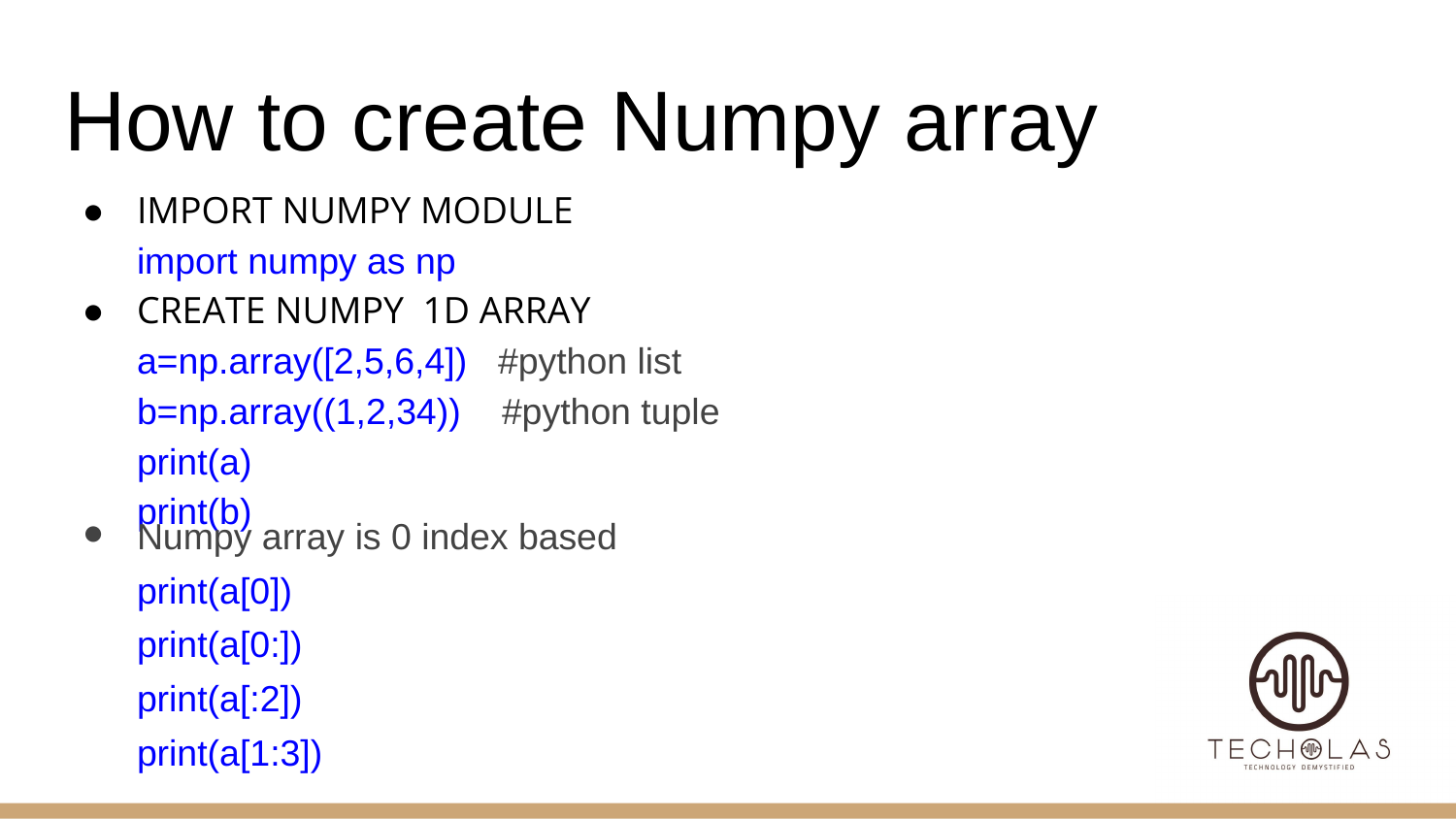

# How to create Numpy array
IMPORT NUMPY MODULE
import numpy as np
CREATE NUMPY  1D ARRAY
a=np.array([2,5,6,4])   #python list
b=np.array((1,2,34))    #python tuple
print(a)
print(b)
Numpy array is 0 index based
print(a[0])
print(a[0:])
print(a[:2])
print(a[1:3])